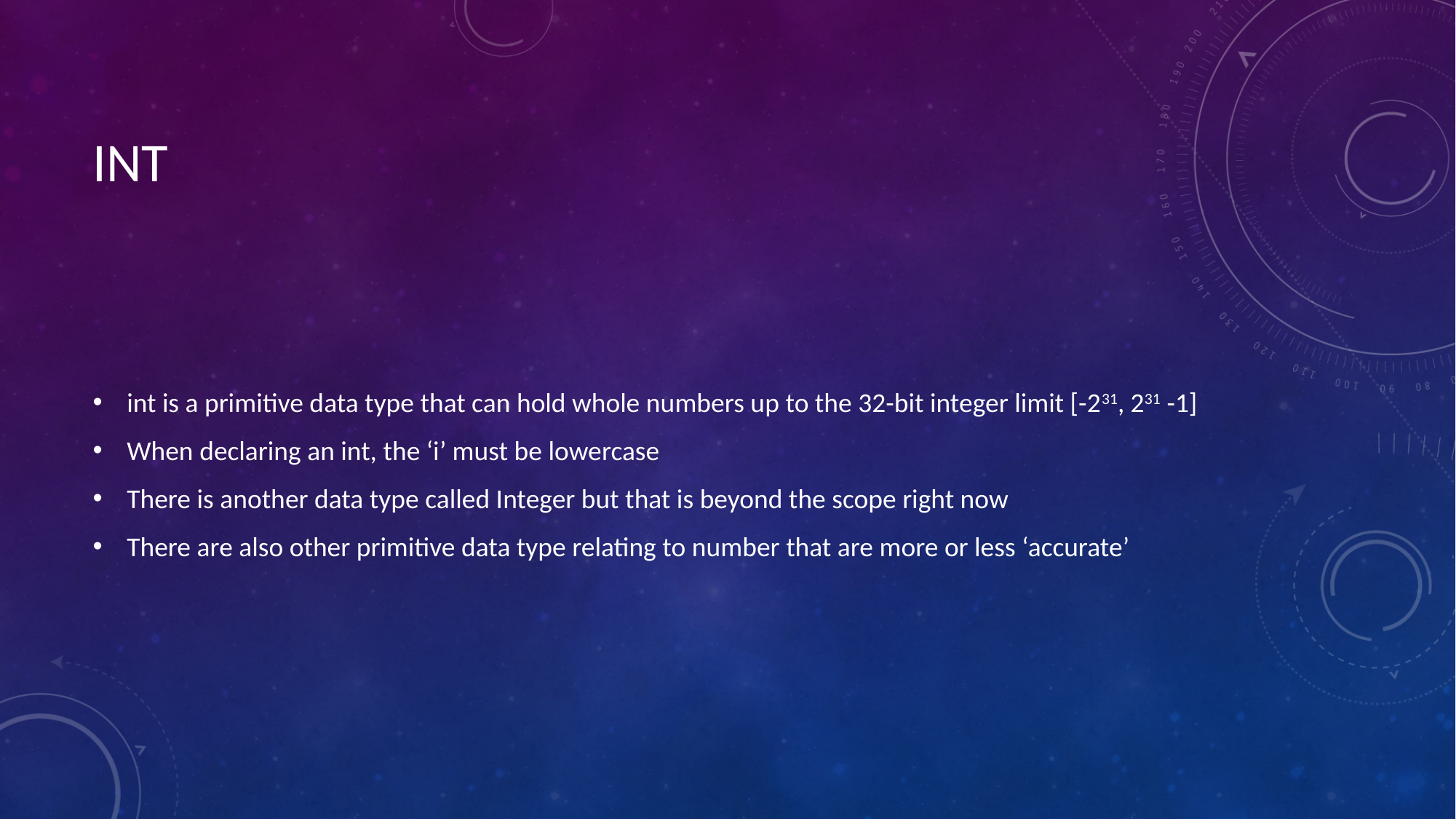

# int
int is a primitive data type that can hold whole numbers up to the 32-bit integer limit [-231, 231 -1]
When declaring an int, the ‘i’ must be lowercase
There is another data type called Integer but that is beyond the scope right now
There are also other primitive data type relating to number that are more or less ‘accurate’